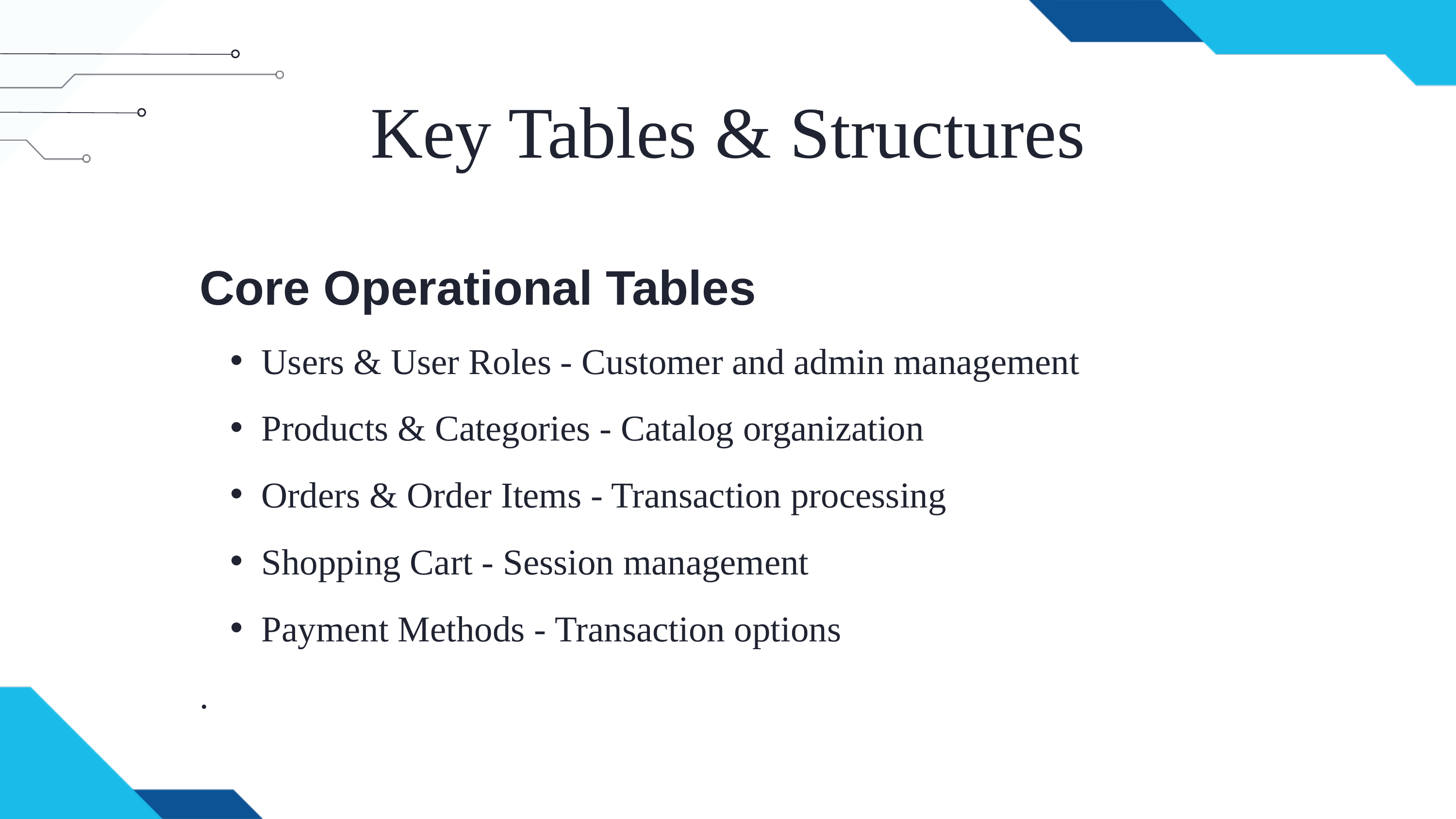

Key Tables & Structures

Core Operational Tables
Users & User Roles - Customer and admin management
Products & Categories - Catalog organization
Orders & Order Items - Transaction processing
Shopping Cart - Session management
Payment Methods - Transaction options
.